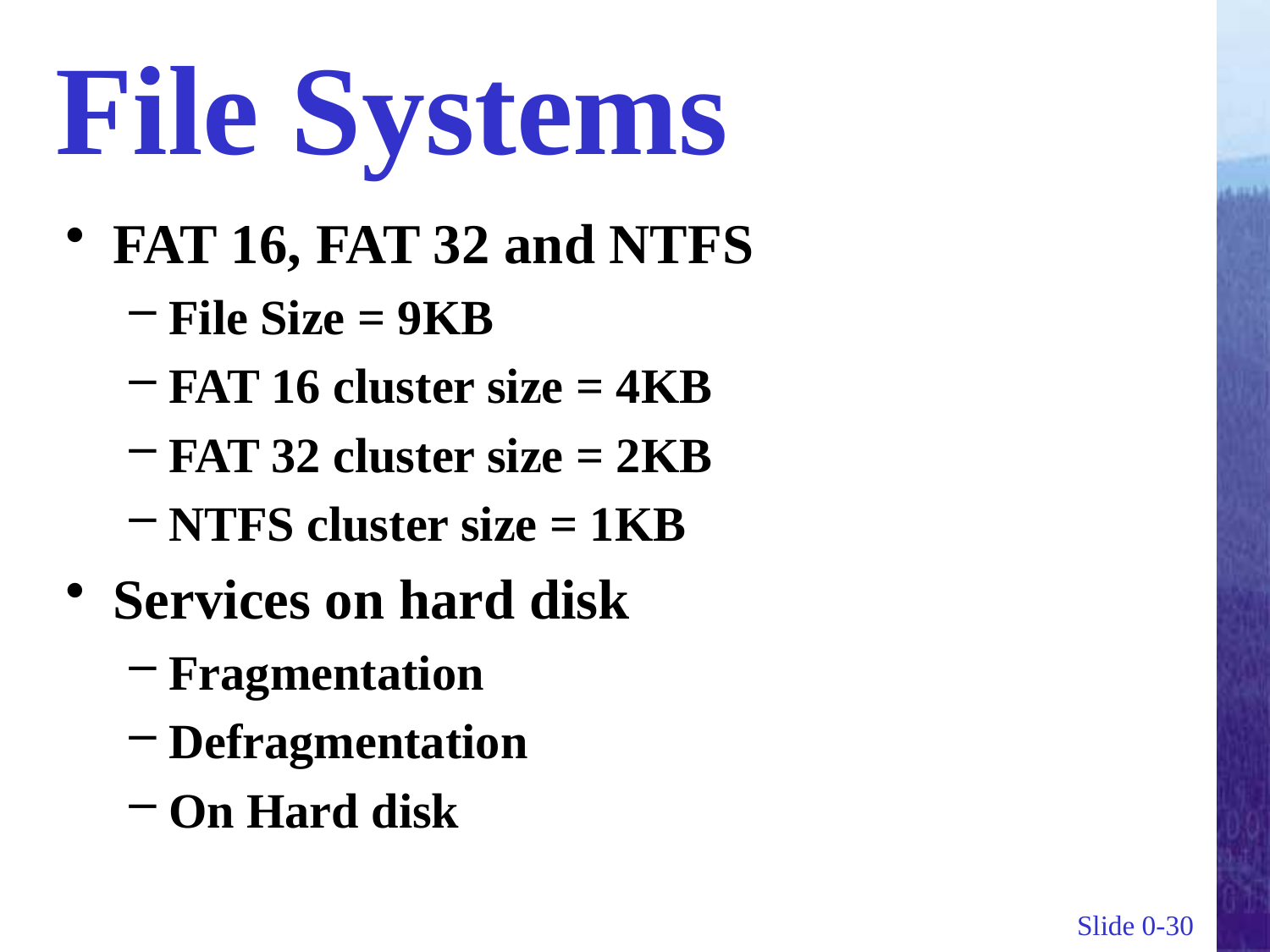

# File Systems
FAT 16, FAT 32 and NTFS
File Size = 9KB
FAT 16 cluster size = 4KB
FAT 32 cluster size = 2KB
NTFS cluster size = 1KB
Services on hard disk
Fragmentation
Defragmentation
On Hard disk